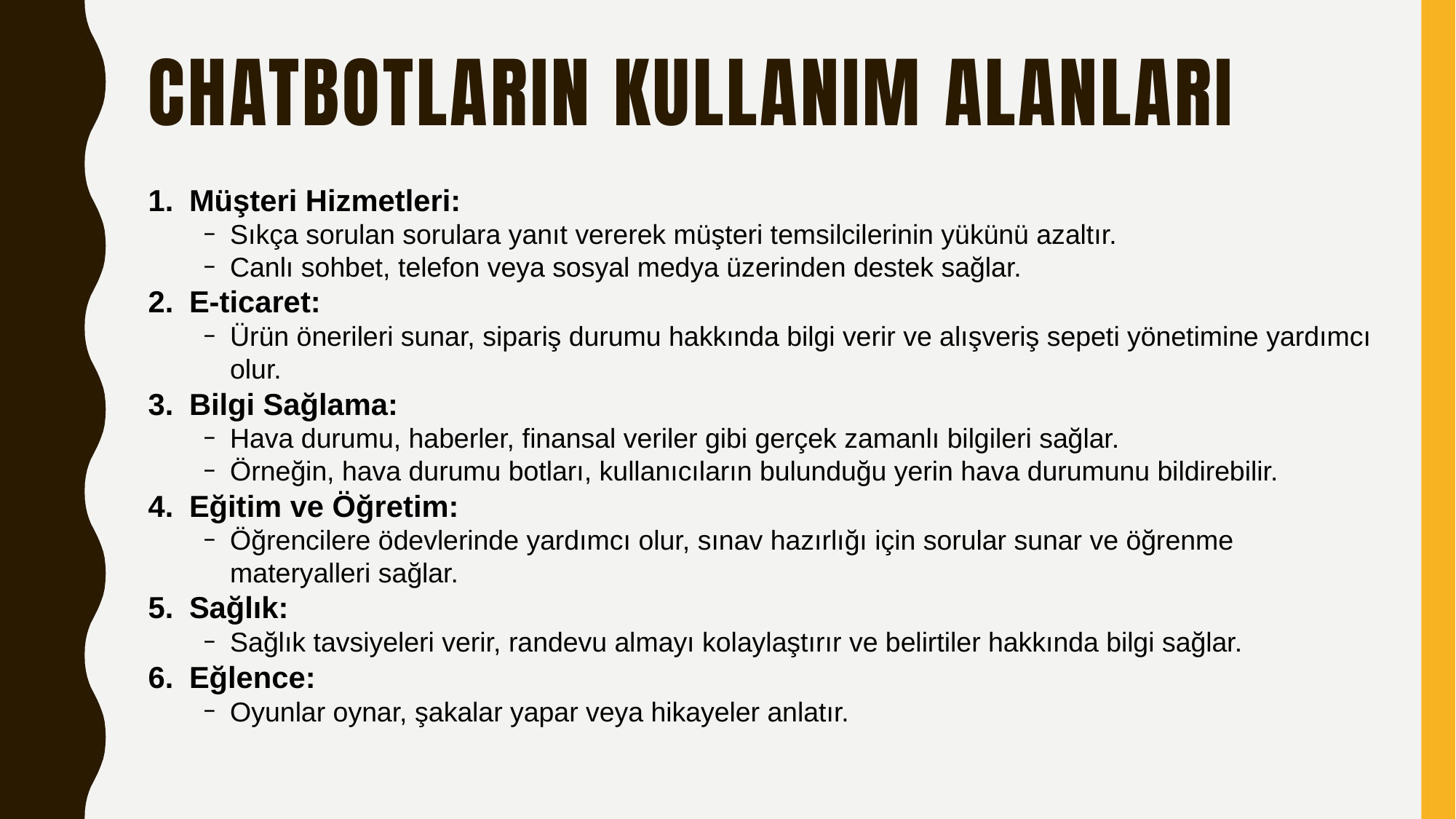

# Chatbotların Kullanım Alanları
Müşteri Hizmetleri:
Sıkça sorulan sorulara yanıt vererek müşteri temsilcilerinin yükünü azaltır.
Canlı sohbet, telefon veya sosyal medya üzerinden destek sağlar.
E-ticaret:
Ürün önerileri sunar, sipariş durumu hakkında bilgi verir ve alışveriş sepeti yönetimine yardımcı olur.
Bilgi Sağlama:
Hava durumu, haberler, finansal veriler gibi gerçek zamanlı bilgileri sağlar.
Örneğin, hava durumu botları, kullanıcıların bulunduğu yerin hava durumunu bildirebilir.
Eğitim ve Öğretim:
Öğrencilere ödevlerinde yardımcı olur, sınav hazırlığı için sorular sunar ve öğrenme materyalleri sağlar.
Sağlık:
Sağlık tavsiyeleri verir, randevu almayı kolaylaştırır ve belirtiler hakkında bilgi sağlar.
Eğlence:
Oyunlar oynar, şakalar yapar veya hikayeler anlatır.